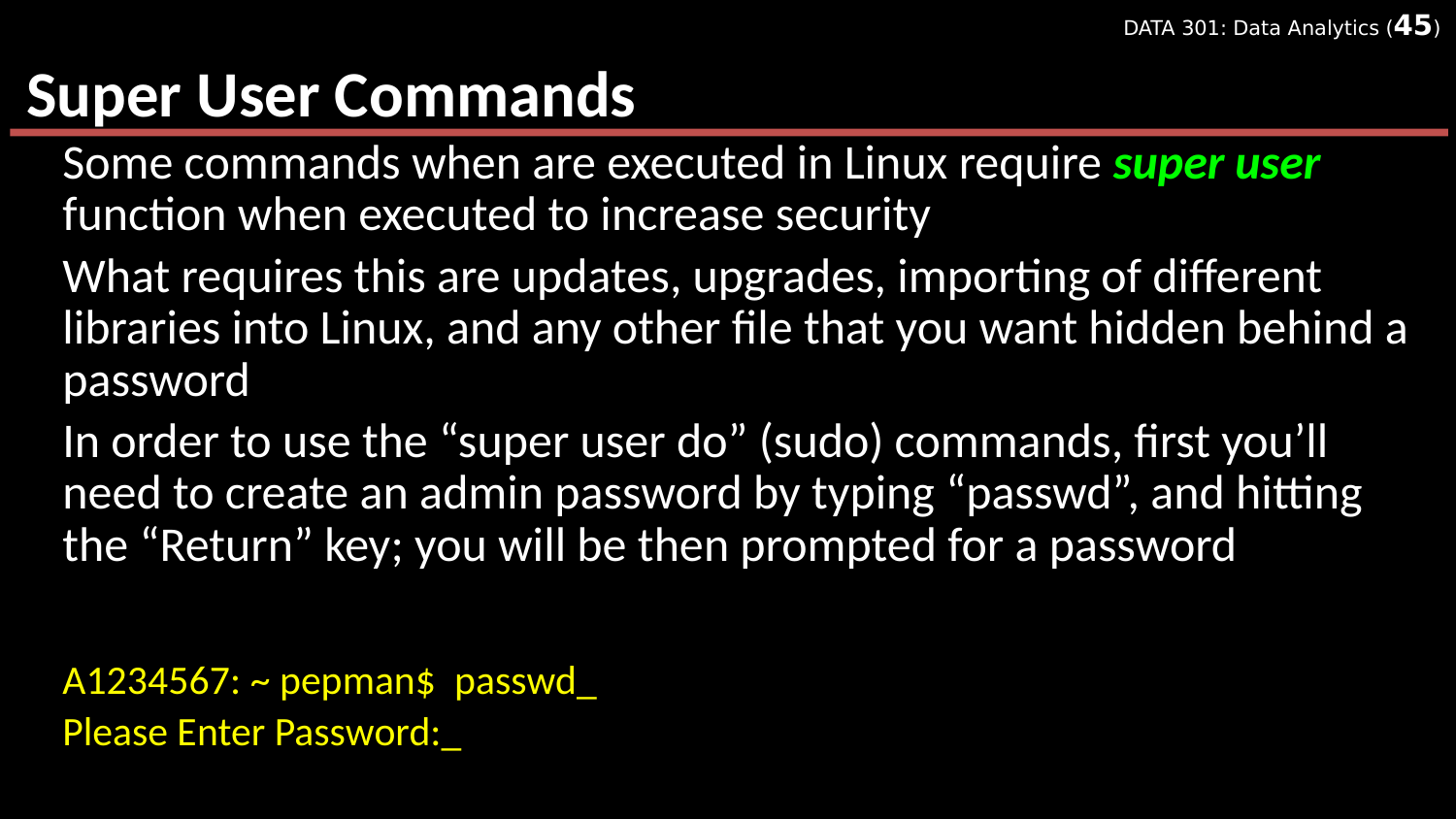

# Super User Commands
Some commands when are executed in Linux require super user function when executed to increase security
What requires this are updates, upgrades, importing of different libraries into Linux, and any other file that you want hidden behind a password
In order to use the “super user do” (sudo) commands, first you’ll need to create an admin password by typing “passwd”, and hitting the “Return” key; you will be then prompted for a password

A1234567: ~ pepman$  passwd_
Please Enter Password:_